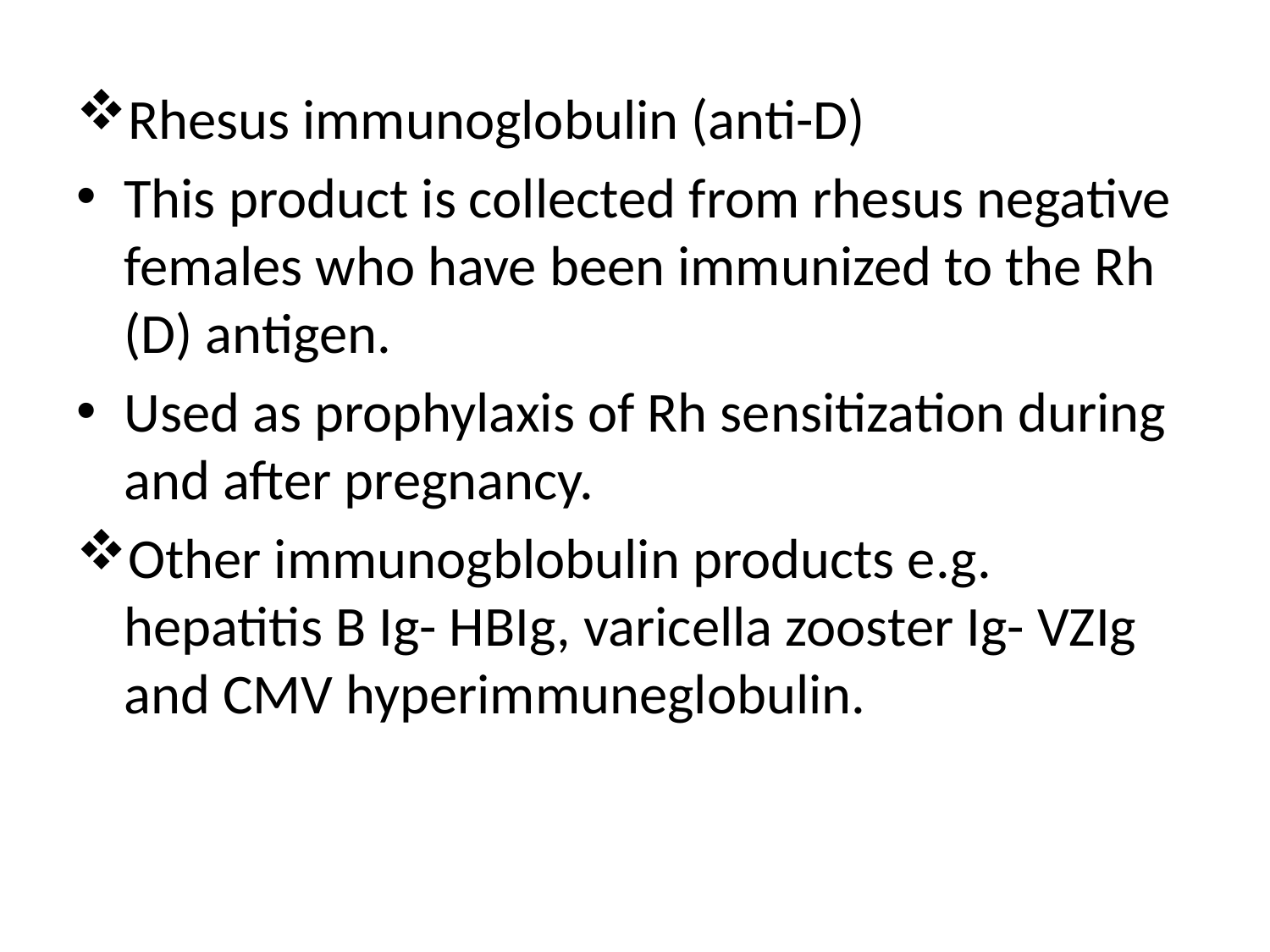

Rhesus immunoglobulin (anti-D)
This product is collected from rhesus negative females who have been immunized to the Rh (D) antigen.
Used as prophylaxis of Rh sensitization during and after pregnancy.
Other immunogblobulin products e.g. hepatitis B Ig- HBIg, varicella zooster Ig- VZIg and CMV hyperimmuneglobulin.